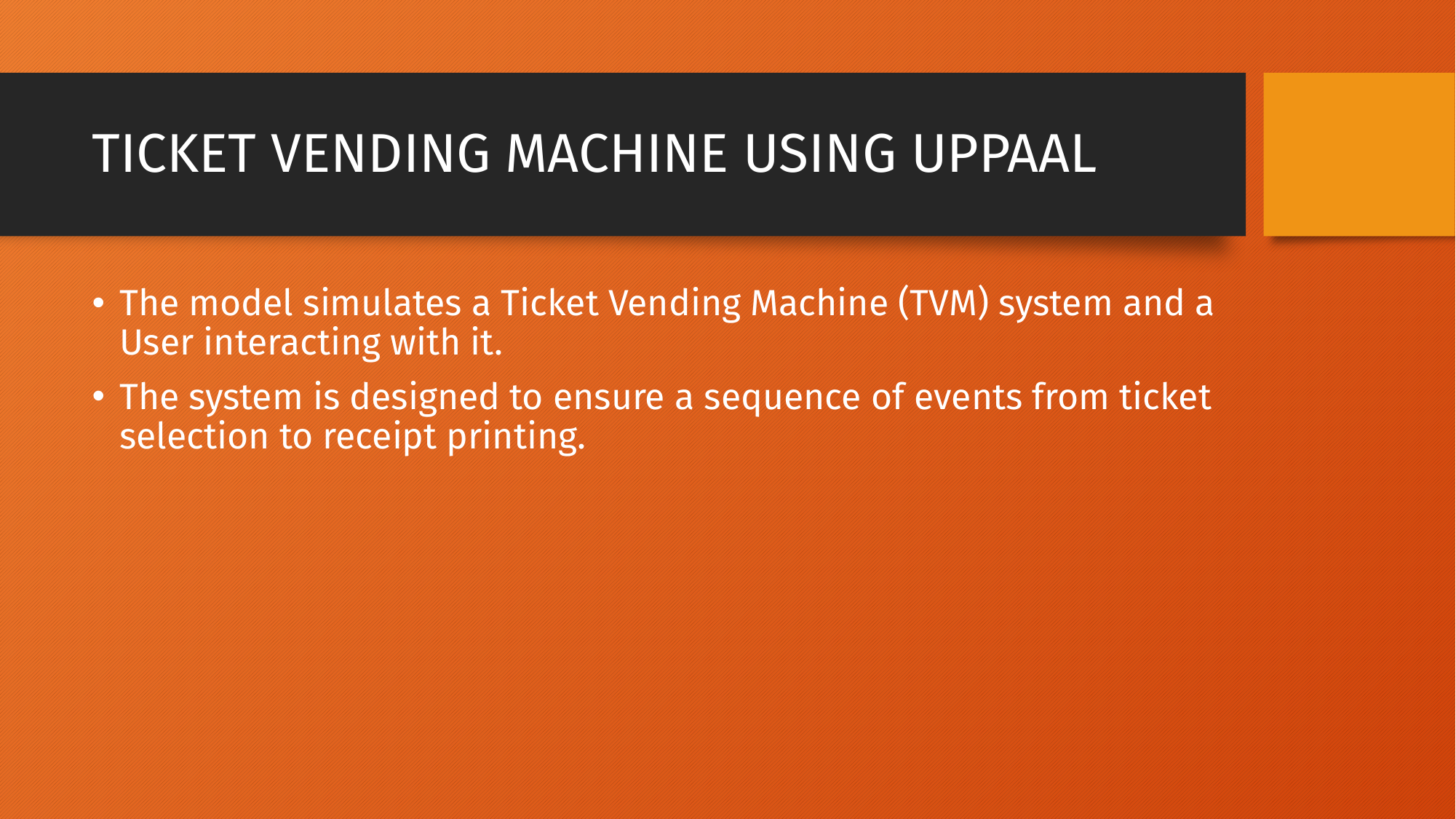

# TICKET VENDING MACHINE USING UPPAAL
The model simulates a Ticket Vending Machine (TVM) system and a User interacting with it.
The system is designed to ensure a sequence of events from ticket selection to receipt printing.